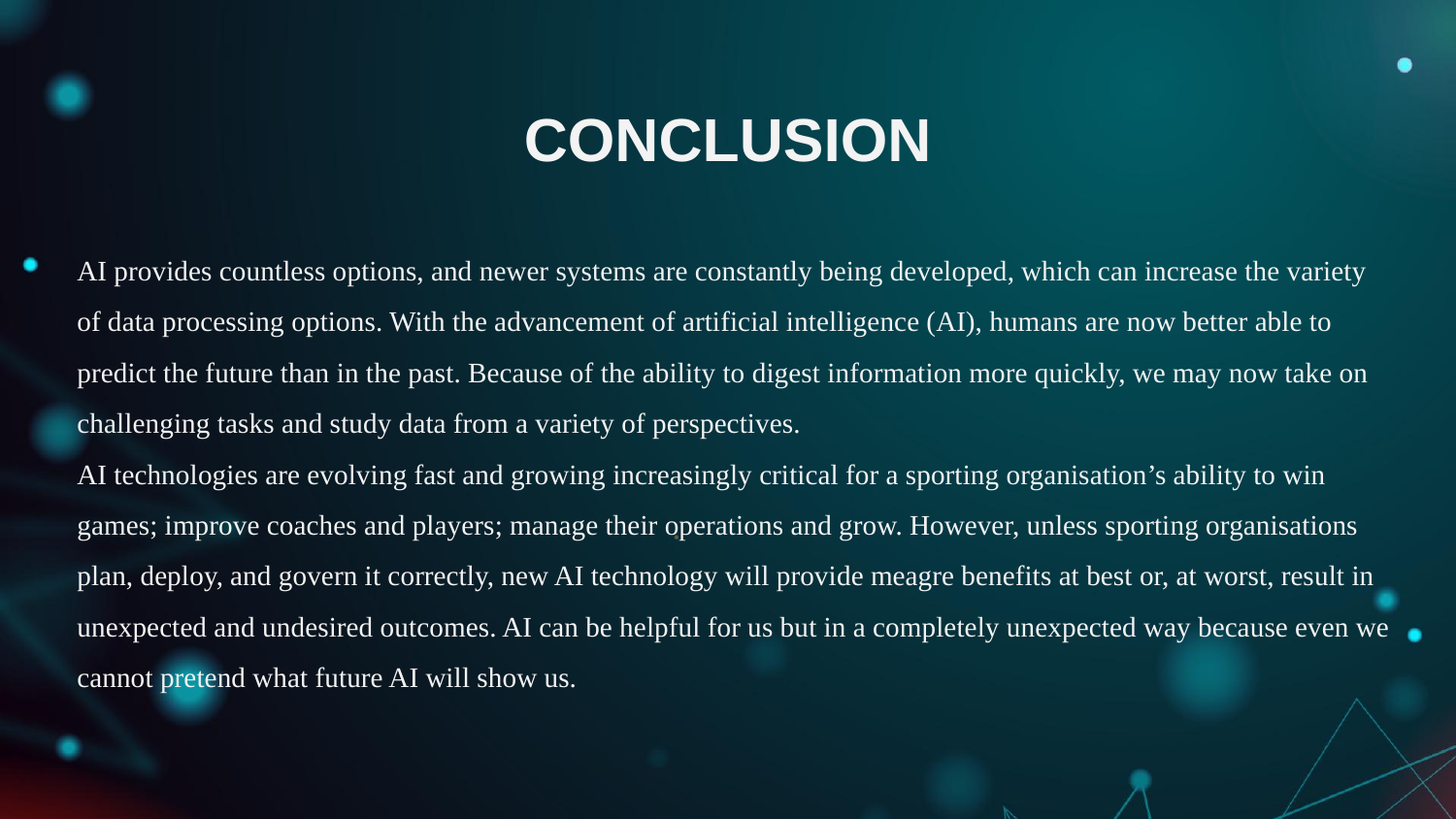

# CONCLUSION
AI provides countless options, and newer systems are constantly being developed, which can increase the variety of data processing options. With the advancement of artificial intelligence (AI), humans are now better able to predict the future than in the past. Because of the ability to digest information more quickly, we may now take on challenging tasks and study data from a variety of perspectives.
AI technologies are evolving fast and growing increasingly critical for a sporting organisation’s ability to win games; improve coaches and players; manage their operations and grow. However, unless sporting organisations plan, deploy, and govern it correctly, new AI technology will provide meagre benefits at best or, at worst, result in unexpected and undesired outcomes. AI can be helpful for us but in a completely unexpected way because even we cannot pretend what future AI will show us.